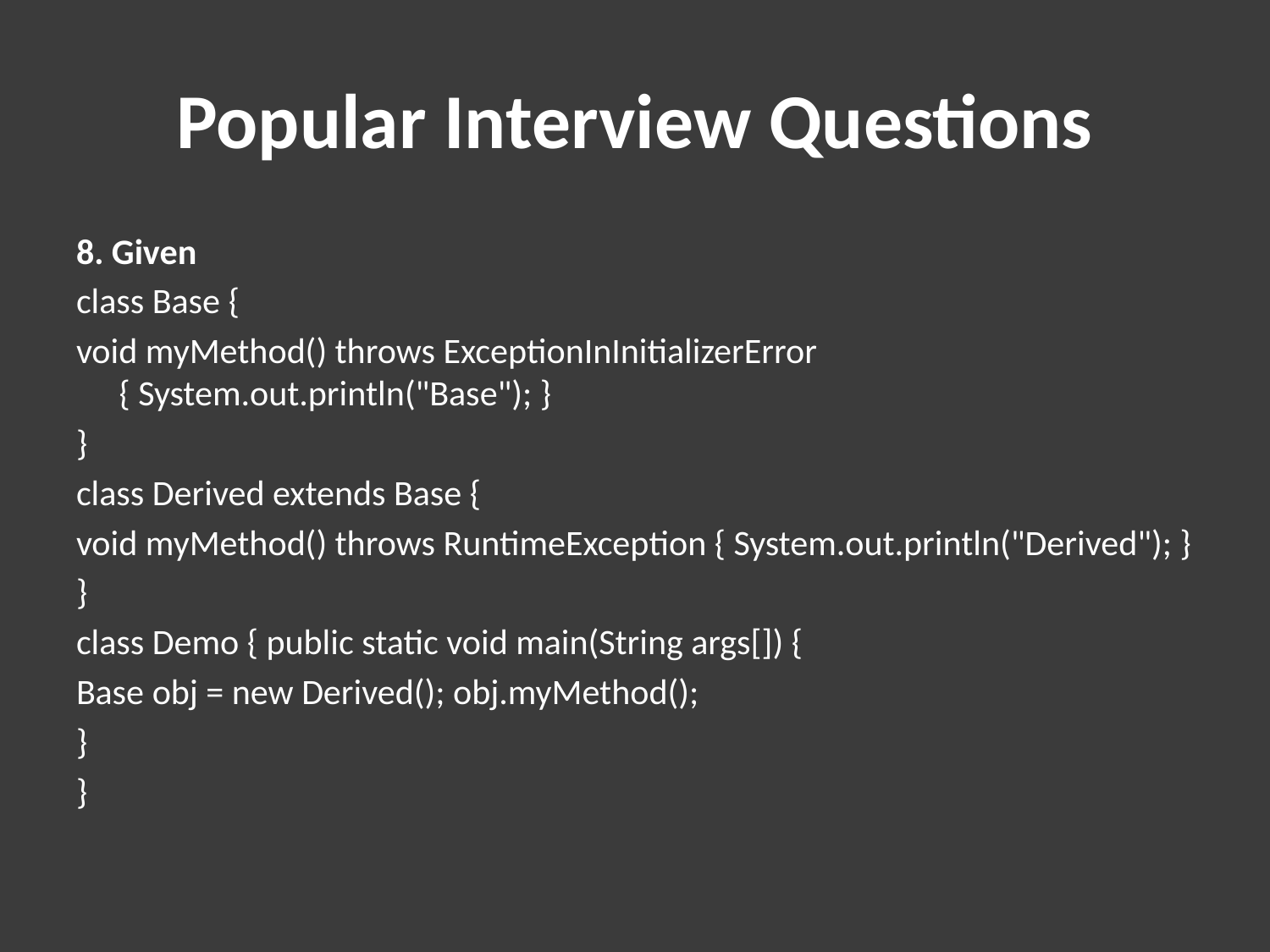

# Popular Interview Questions
8. Given
class Base {
void myMethod() throws ExceptionInInitializerError { System.out.println("Base"); }
}
class Derived extends Base {
void myMethod() throws RuntimeException { System.out.println("Derived"); }
}
class Demo { public static void main(String args[]) {
Base obj = new Derived(); obj.myMethod();
}
}